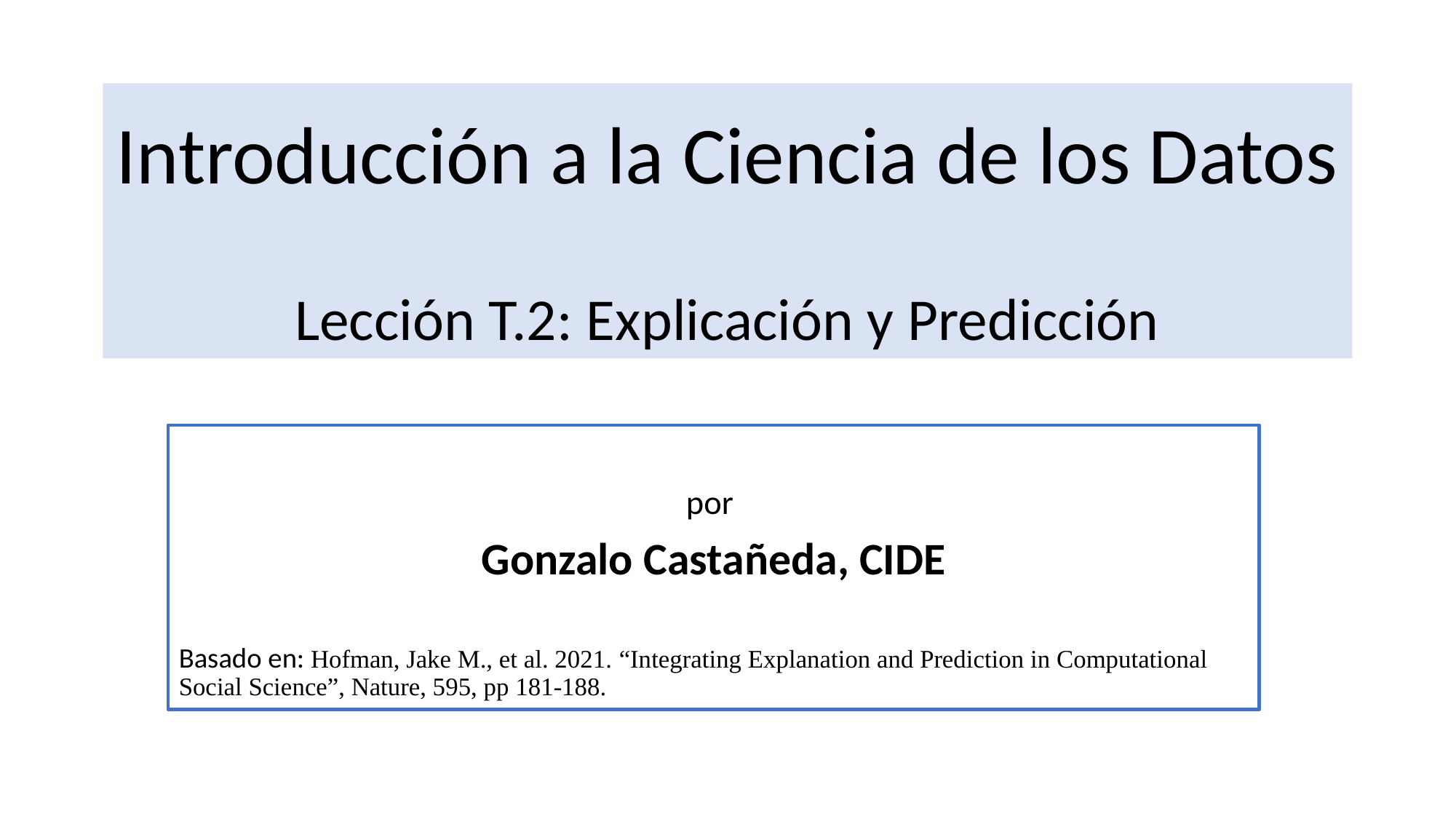

# Introducción a la Ciencia de los Datos Lección T.2: Explicación y Predicción

por
Gonzalo Castañeda, CIDE

Basado en: Hofman, Jake M., et al. 2021. “Integrating Explanation and Prediction in Computational Social Science”, Nature, 595, pp 181-188.